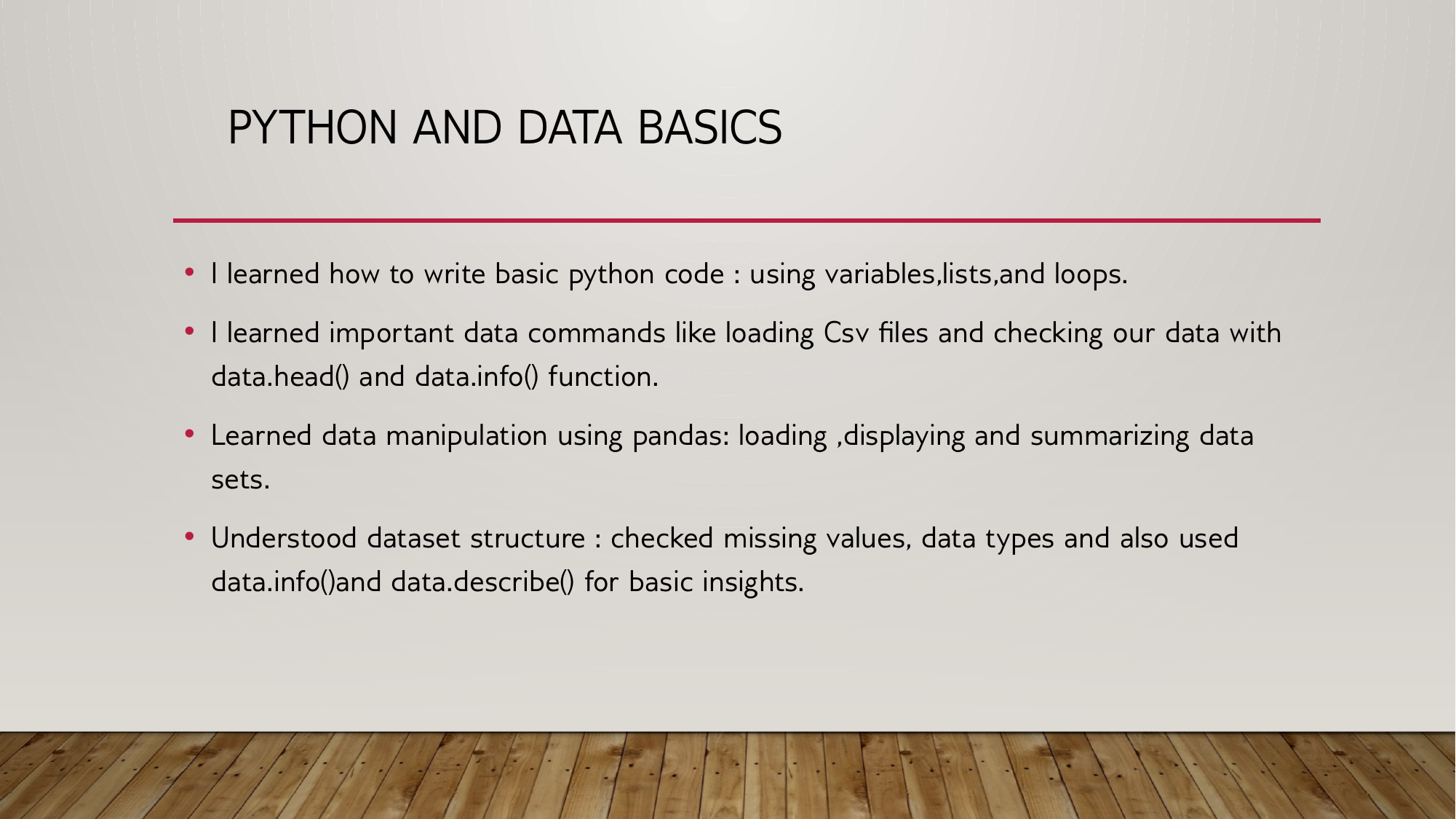

# python and data basics
I learned how to write basic python code : using variables,lists,and loops.
I learned important data commands like loading Csv files and checking our data with data.head() and data.info() function.
Learned data manipulation using pandas: loading ,displaying and summarizing data sets.
Understood dataset structure : checked missing values, data types and also used data.info()and data.describe() for basic insights.